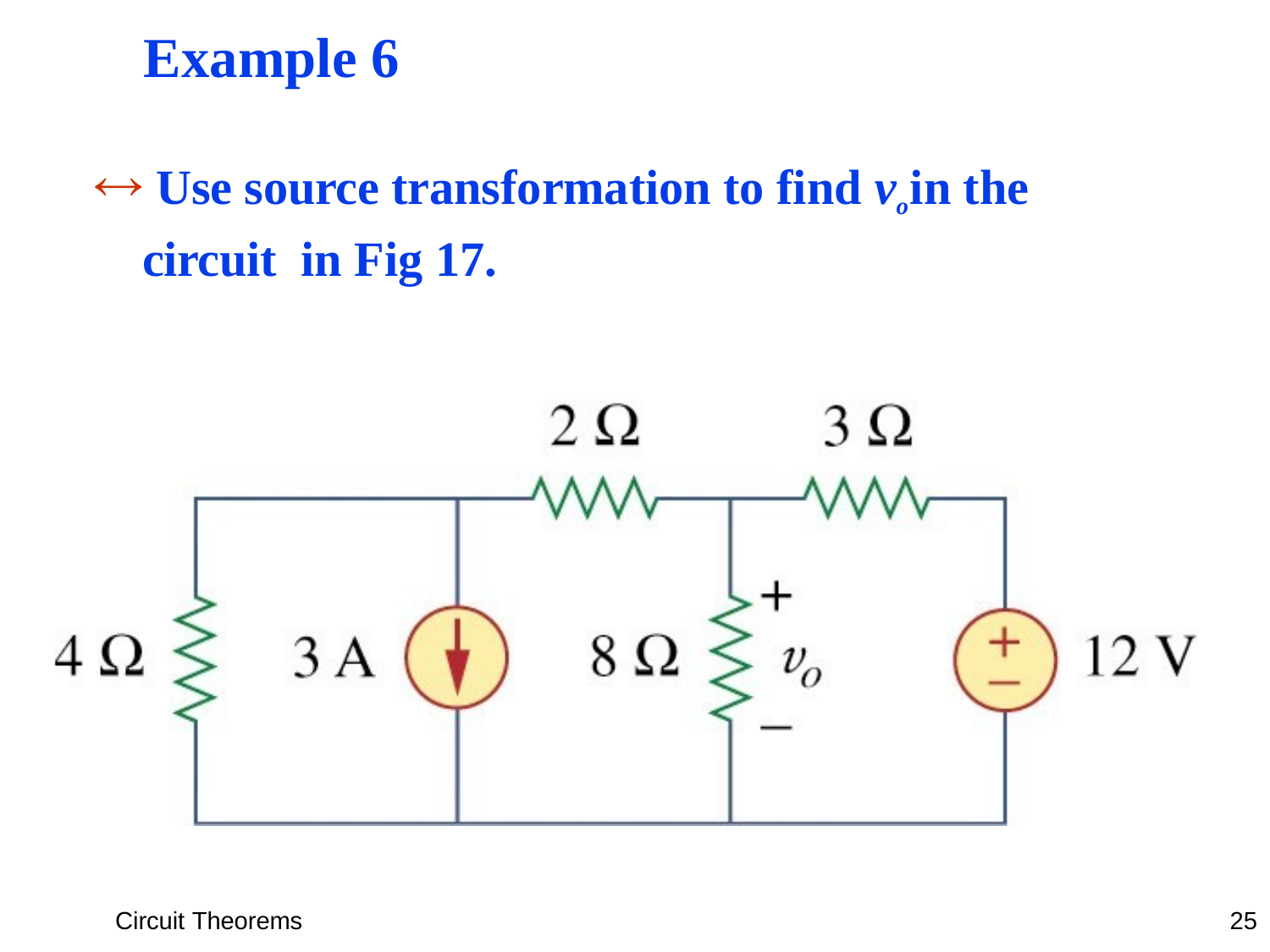

Example 6
↔ Use source transformation to find vo in the circuit  in Fig 17.

Circuit Theorems
25